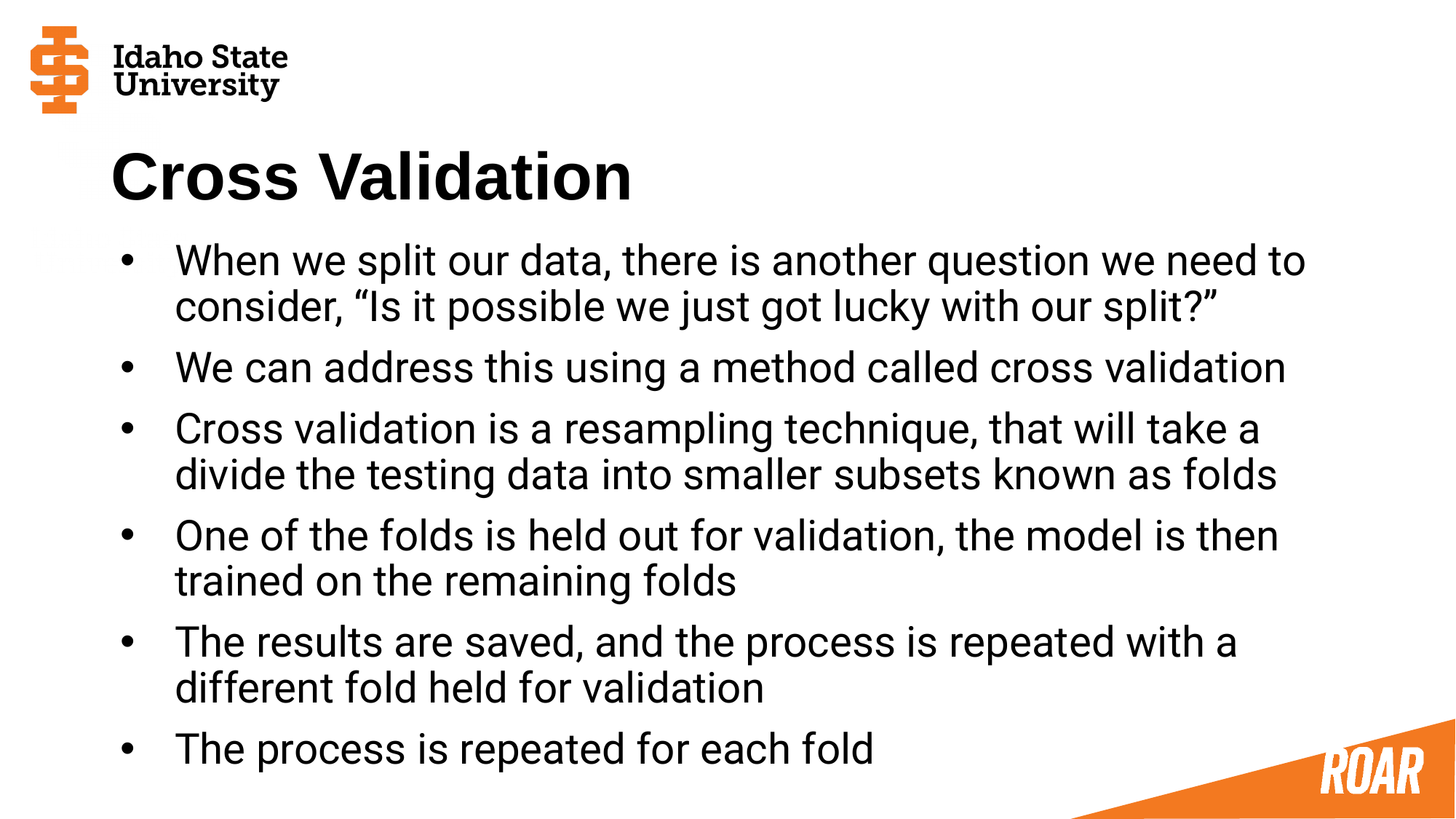

# Cross Validation
When we split our data, there is another question we need to consider, “Is it possible we just got lucky with our split?”
We can address this using a method called cross validation
Cross validation is a resampling technique, that will take a divide the testing data into smaller subsets known as folds
One of the folds is held out for validation, the model is then trained on the remaining folds
The results are saved, and the process is repeated with a different fold held for validation
The process is repeated for each fold